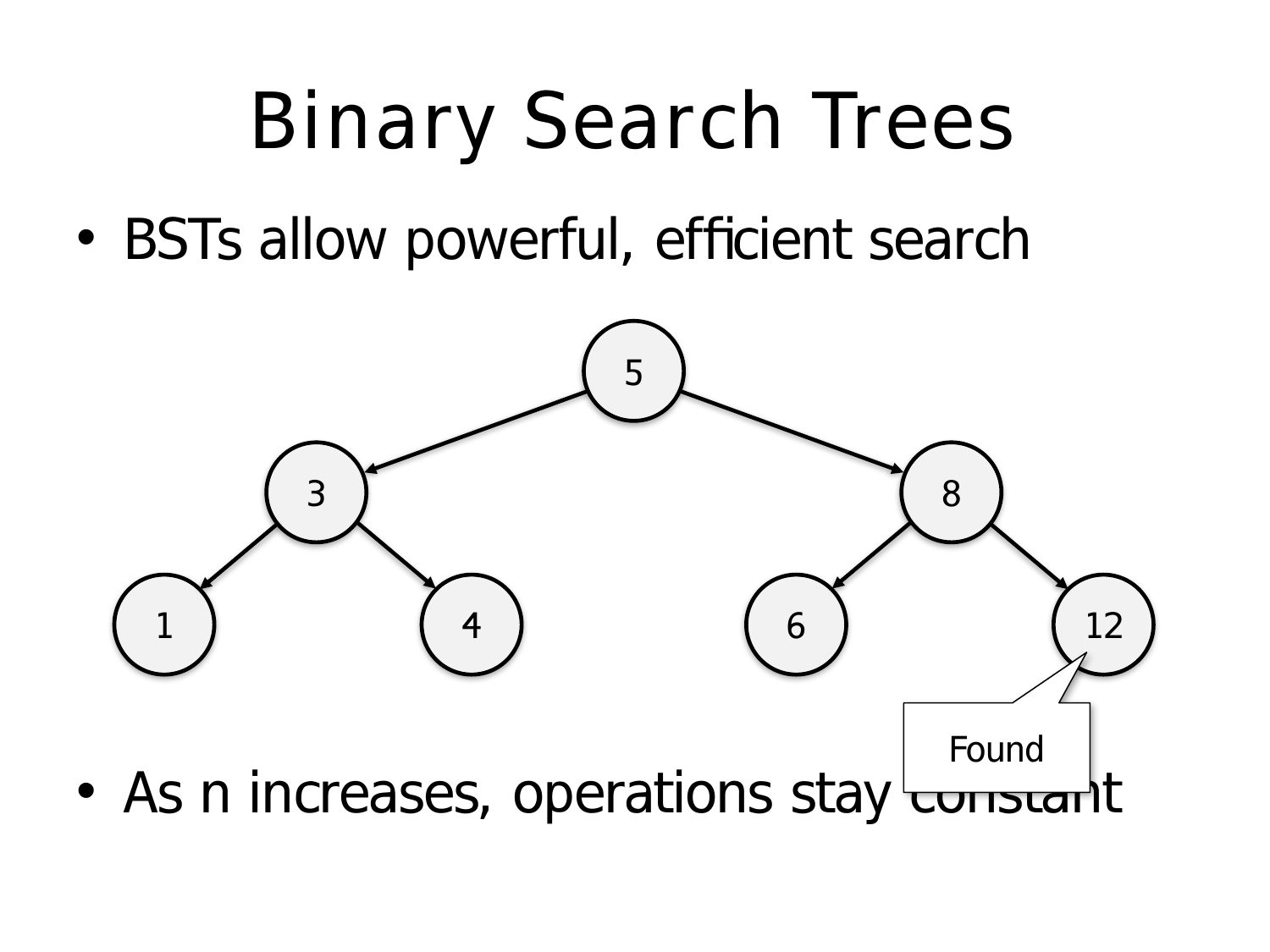

# Binary Search Trees
BSTs allow powerful, efficient search

As n increases, operations stay constant

5
3
8
1
4
6
12
Found